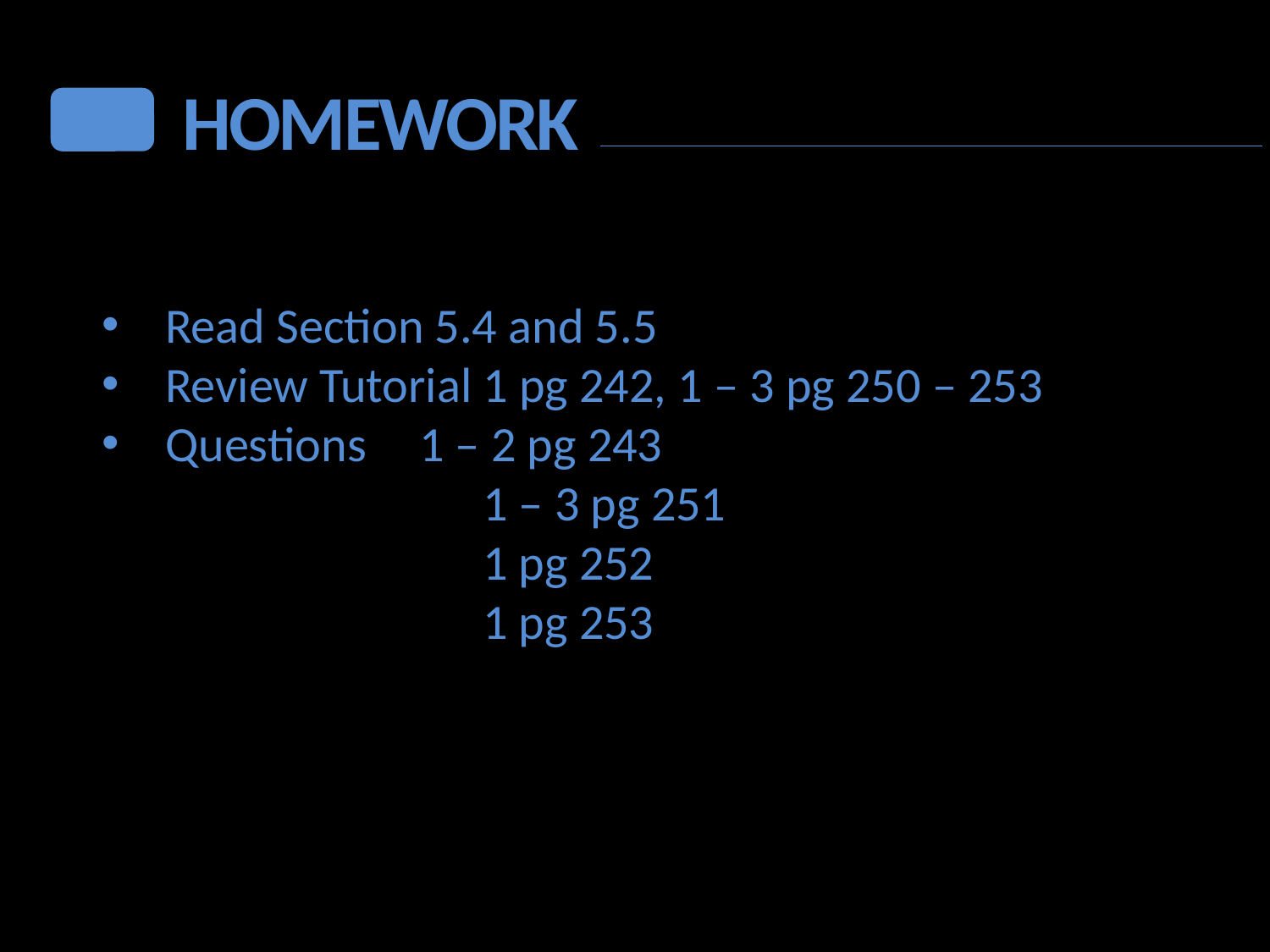

HOMEWORK

Read Section 5.4 and 5.5
Review Tutorial 1 pg 242, 1 – 3 pg 250 – 253
Questions	1 – 2 pg 243
			1 – 3 pg 251
			1 pg 252
			1 pg 253